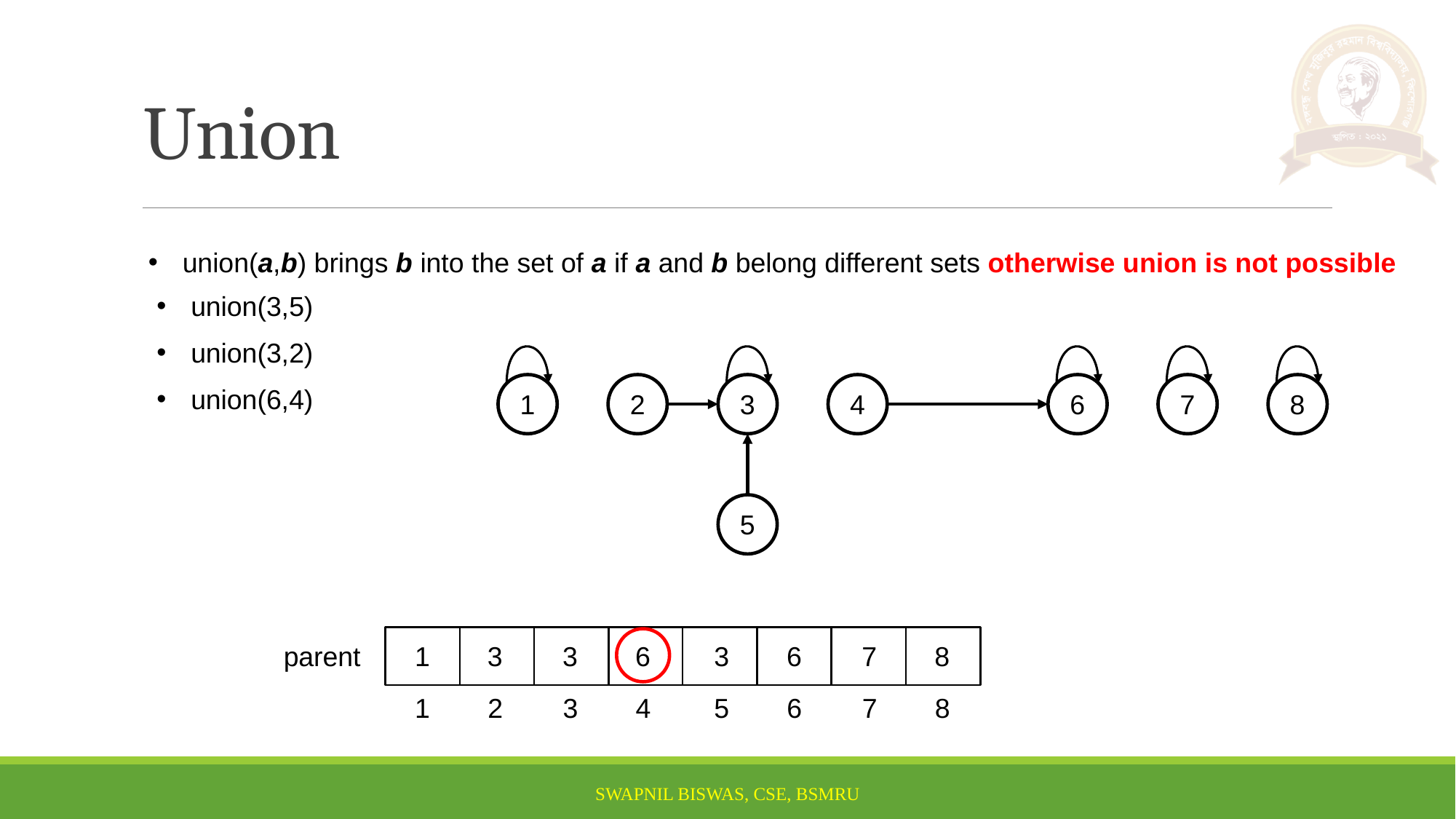

# Union
union(a,b) brings b into the set of a if a and b belong different sets otherwise union is not possible
union(3,5)
union(3,2)

union(6,4)
1
2
3
4
6
7
8

5

parent
1
3
3
6
3
6
7
8
1
2
3
4
5
6
7
8
SWAPNIL BISWAS, CSE, BSMRU